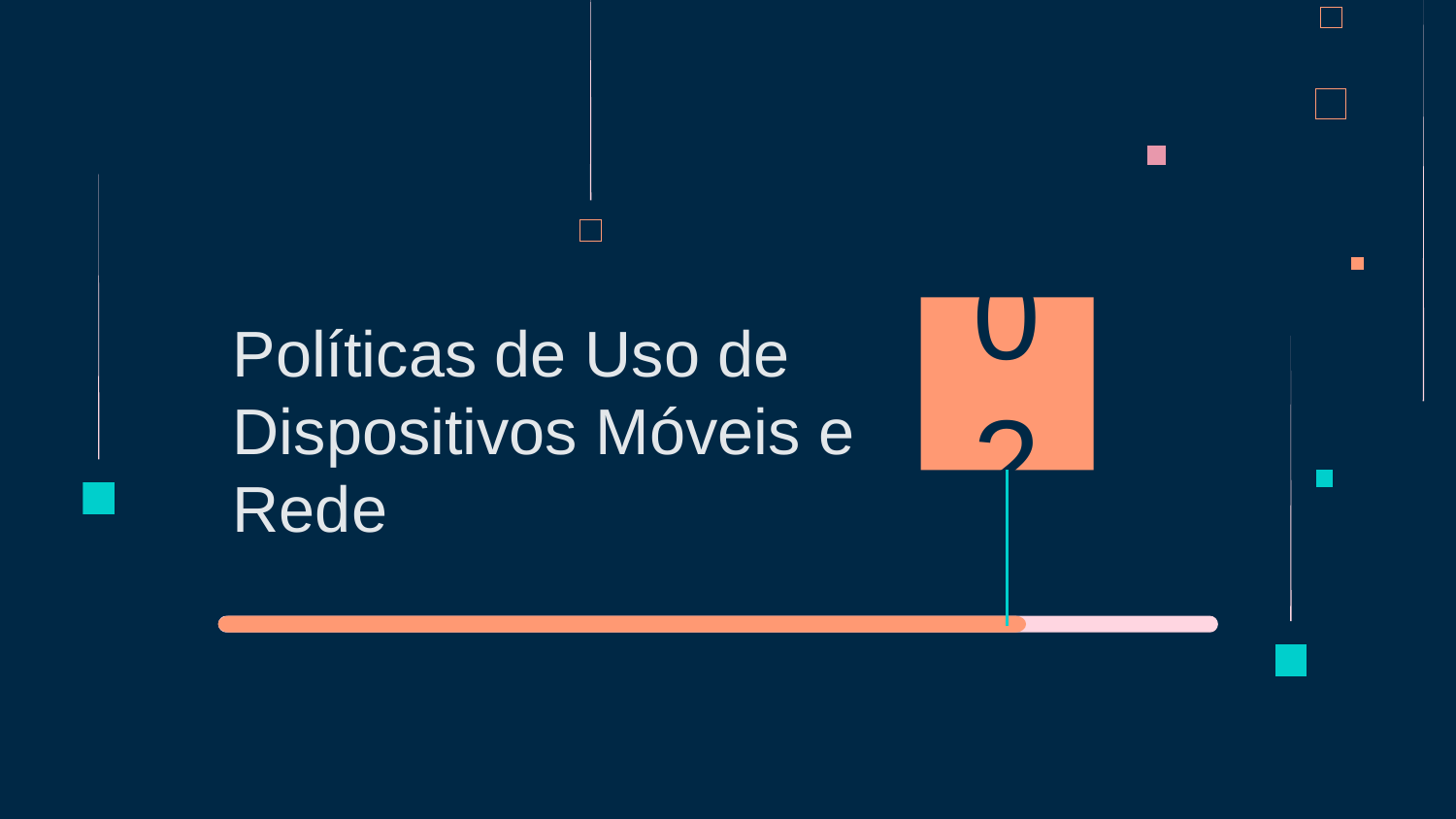

# Políticas de Uso de Dispositivos Móveis e Rede

02